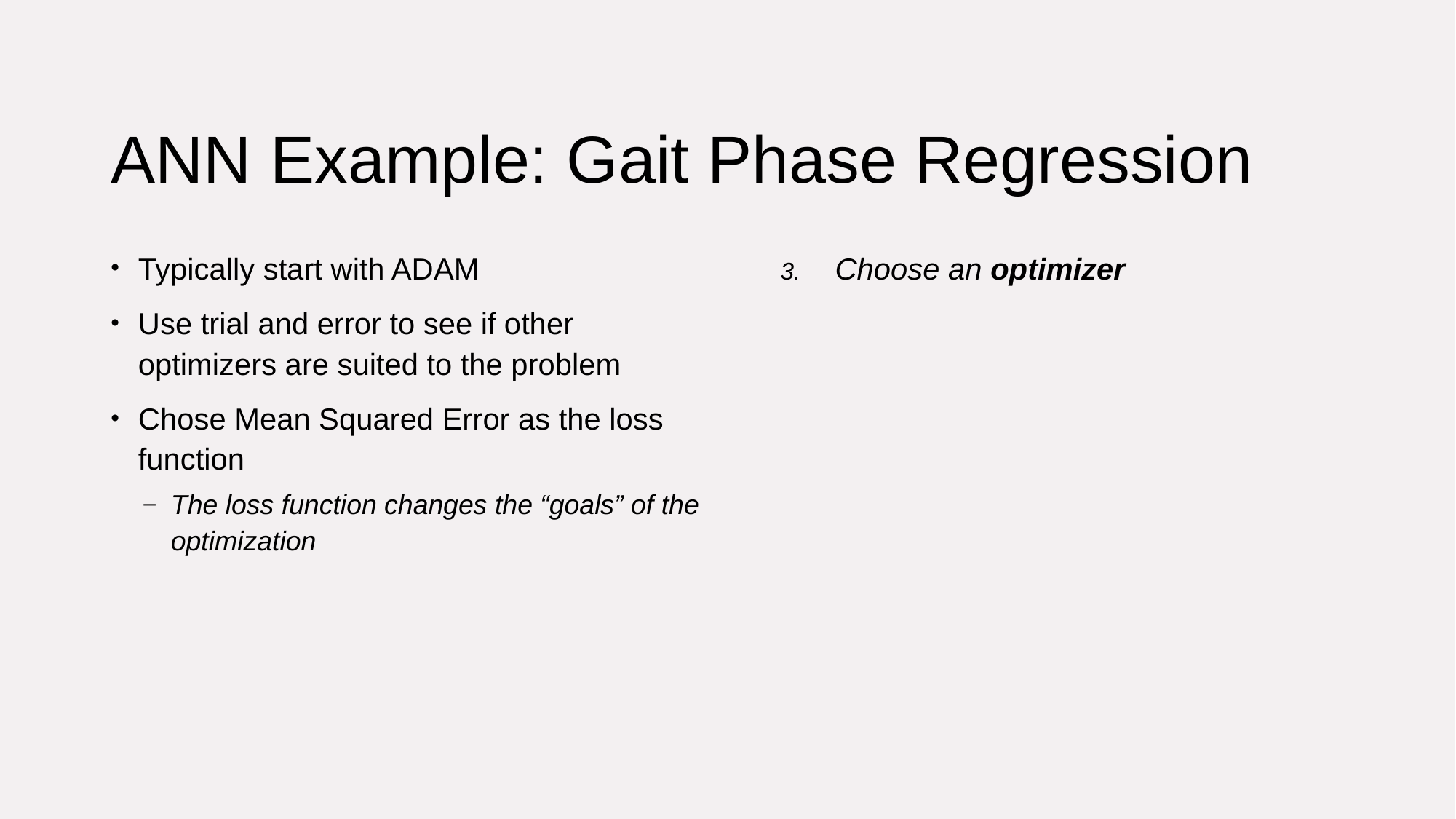

# ANN Example: Gait Phase Regression
Typically start with ADAM
Use trial and error to see if other optimizers are suited to the problem
Chose Mean Squared Error as the loss function
The loss function changes the “goals” of the optimization
Choose an optimizer

28